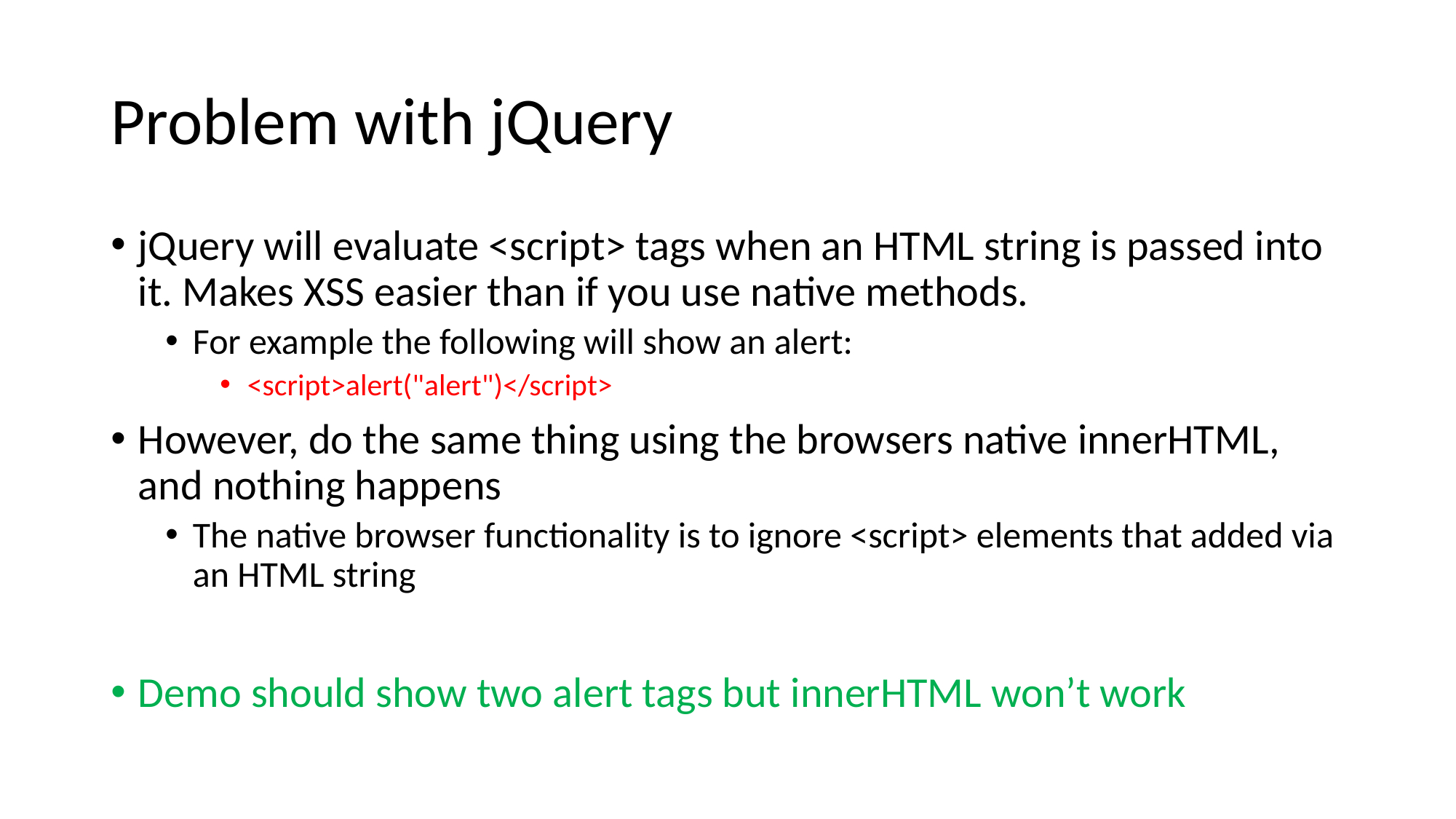

# Problem with jQuery
jQuery will evaluate <script> tags when an HTML string is passed into it. Makes XSS easier than if you use native methods.
For example the following will show an alert:
<script>alert("alert")</script>
However, do the same thing using the browsers native innerHTML, and nothing happens
The native browser functionality is to ignore <script> elements that added via an HTML string

Demo should show two alert tags but innerHTML won’t work